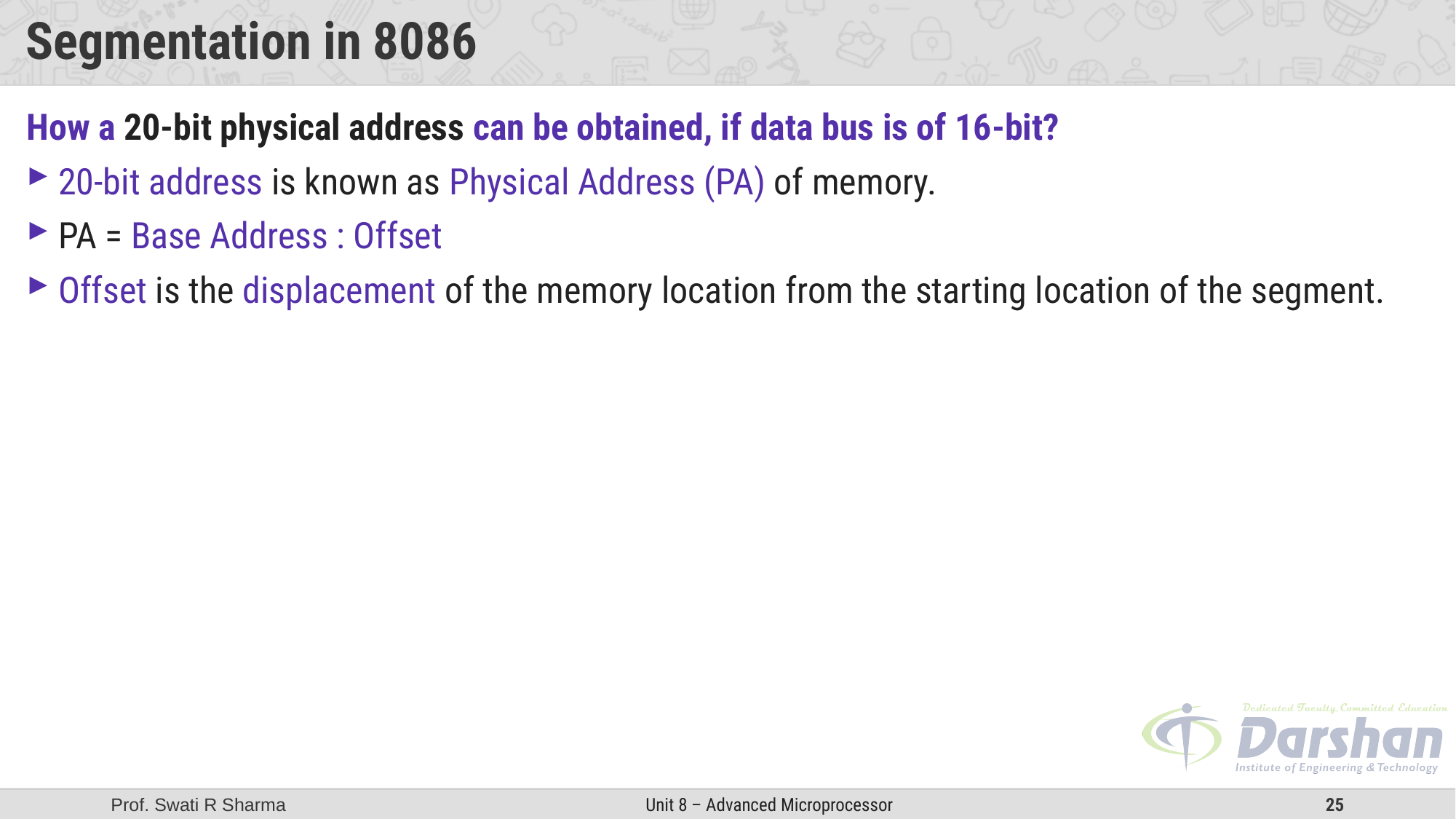

# Segmentation in 8086
How a 20-bit physical address can be obtained, if data bus is of 16-bit?
20-bit address is known as Physical Address (PA) of memory.
PA = Base Address : Offset
Offset is the displacement of the memory location from the starting location of the segment.